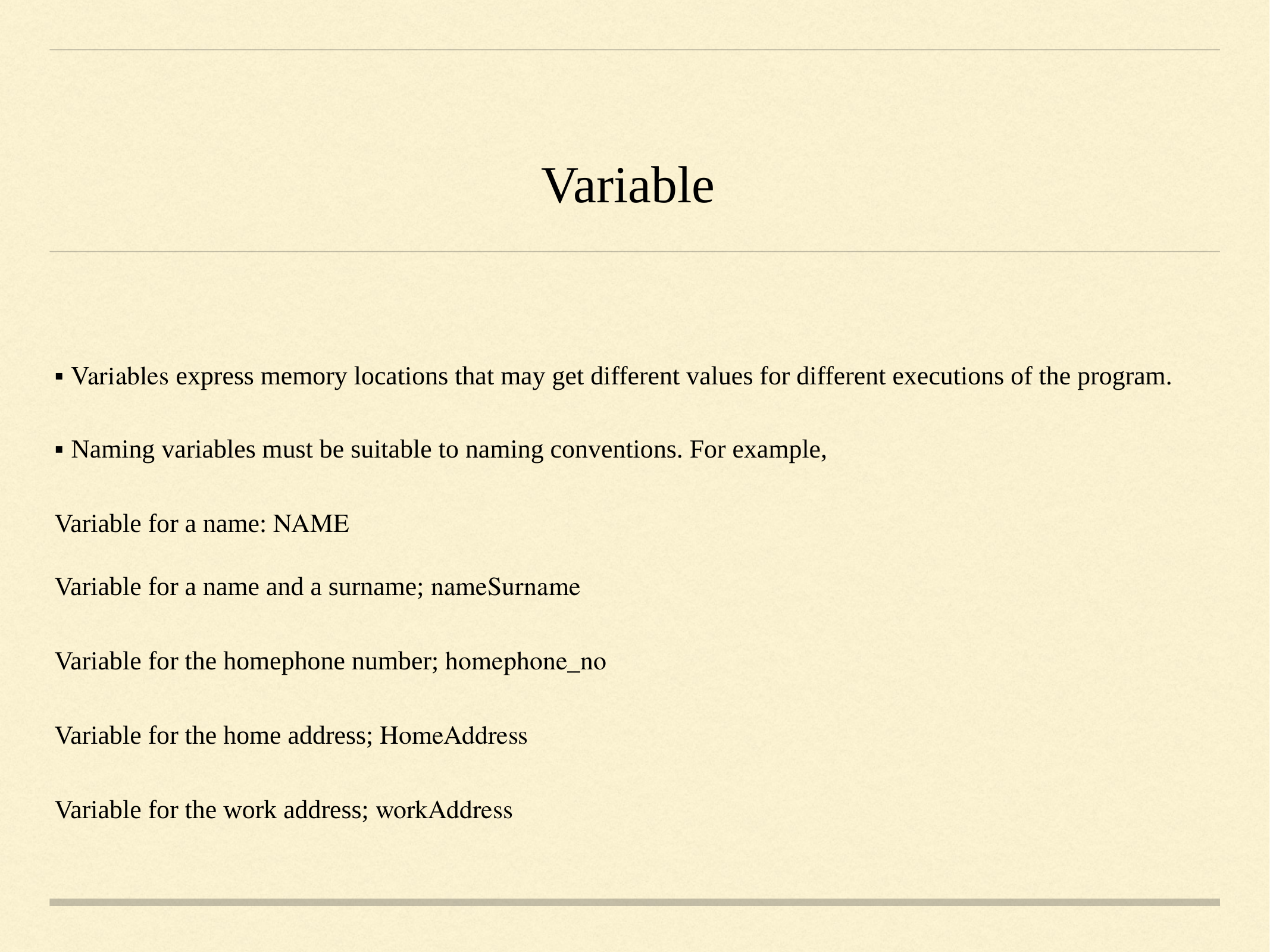

# Variable
▪ Variables express memory locations that may get different values for different executions of the program.
▪ Naming variables must be suitable to naming conventions. For example,
Variable for a name: NAME
Variable for a name and a surname; nameSurname
Variable for the homephone number; homephone_no
Variable for the home address; HomeAddress
Variable for the work address; workAddress